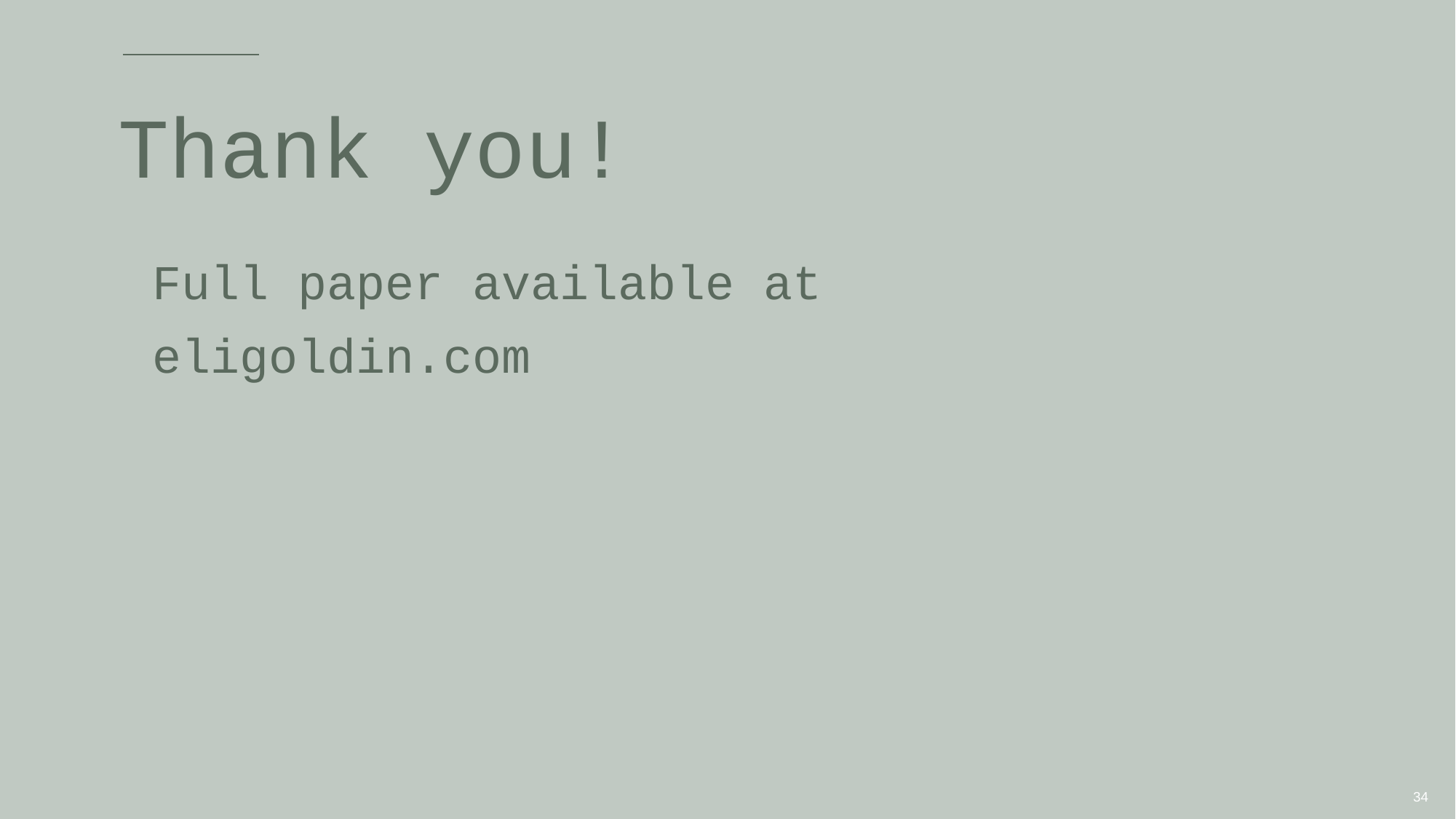

# Thank you!
Full paper available at
eligoldin.com
34